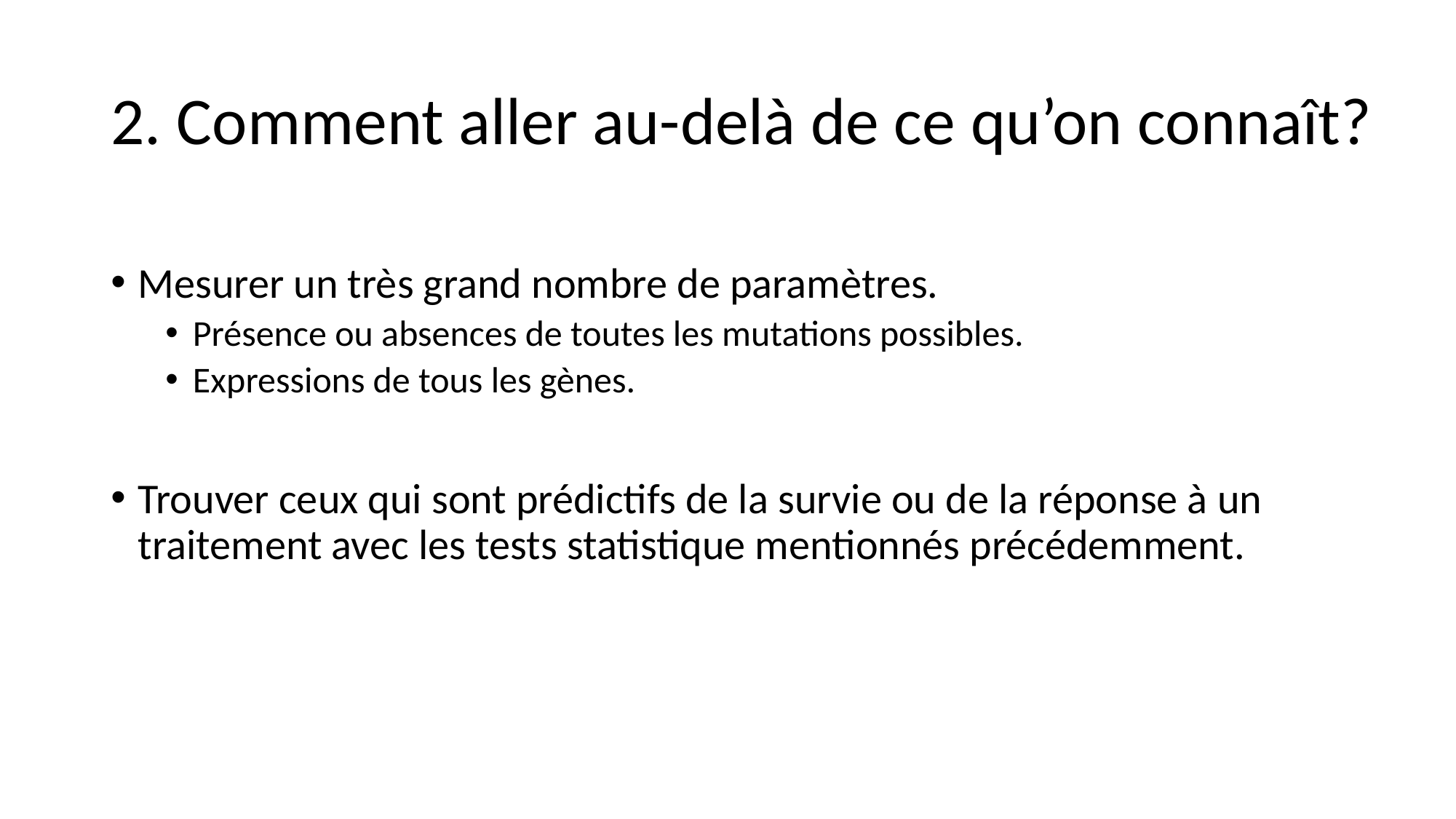

# 2. Comment aller au-delà de ce qu’on connaît?
Mesurer un très grand nombre de paramètres.
Présence ou absences de toutes les mutations possibles.
Expressions de tous les gènes.

Trouver ceux qui sont prédictifs de la survie ou de la réponse à un traitement avec les tests statistique mentionnés précédemment.